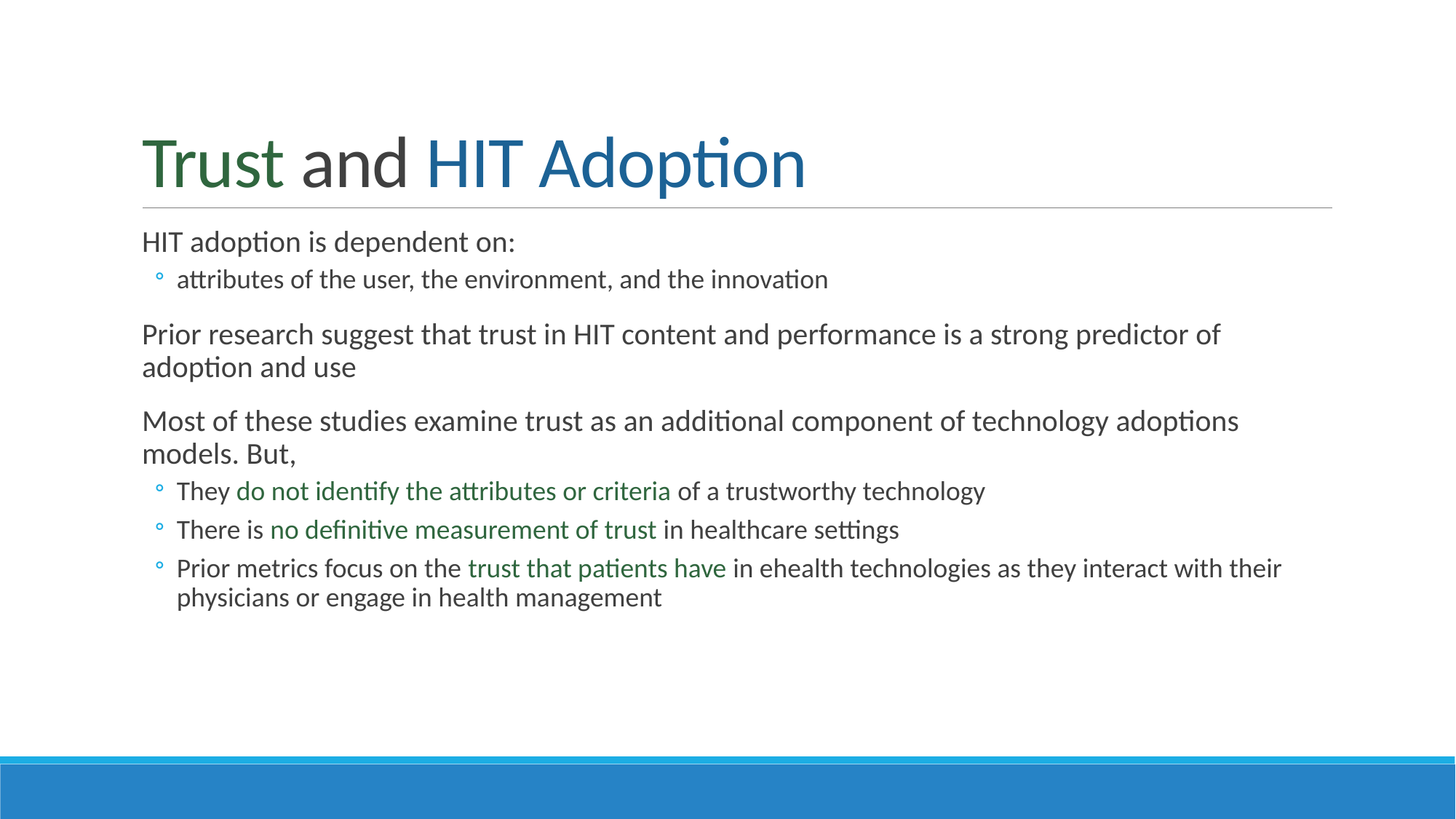

# Trust and HIT Adoption
HIT adoption is dependent on:
attributes of the user, the environment, and the innovation
Prior research suggest that trust in HIT content and performance is a strong predictor of adoption and use
Most of these studies examine trust as an additional component of technology adoptions models. But,
They do not identify the attributes or criteria of a trustworthy technology
There is no definitive measurement of trust in healthcare settings
Prior metrics focus on the trust that patients have in ehealth technologies as they interact with their physicians or engage in health management